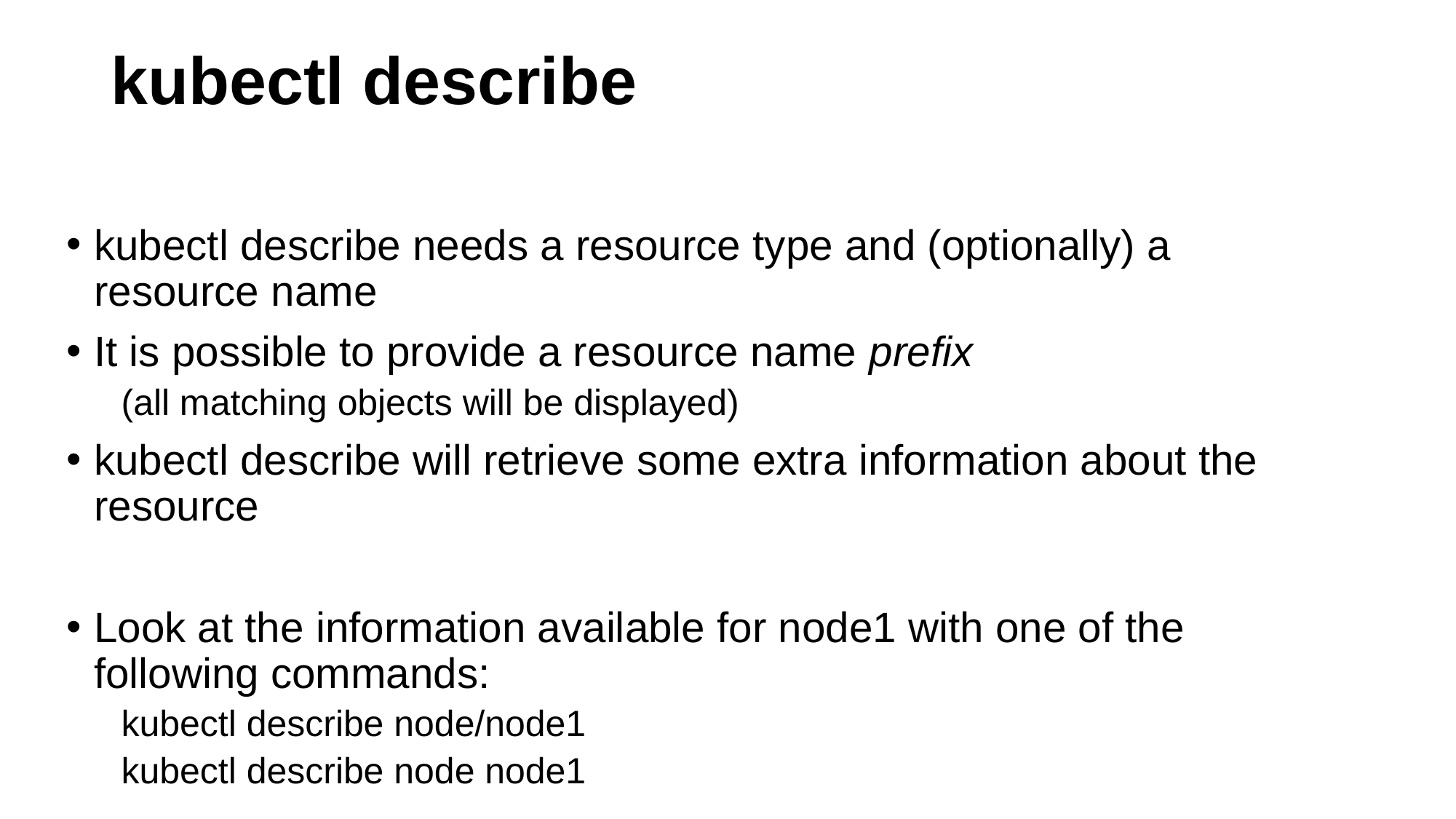

# kubectl describe
kubectl describe needs a resource type and (optionally) a resource name
It is possible to provide a resource name prefix
(all matching objects will be displayed)
kubectl describe will retrieve some extra information about the resource

Look at the information available for node1 with one of the following commands:
kubectl describe node/node1
kubectl describe node node1